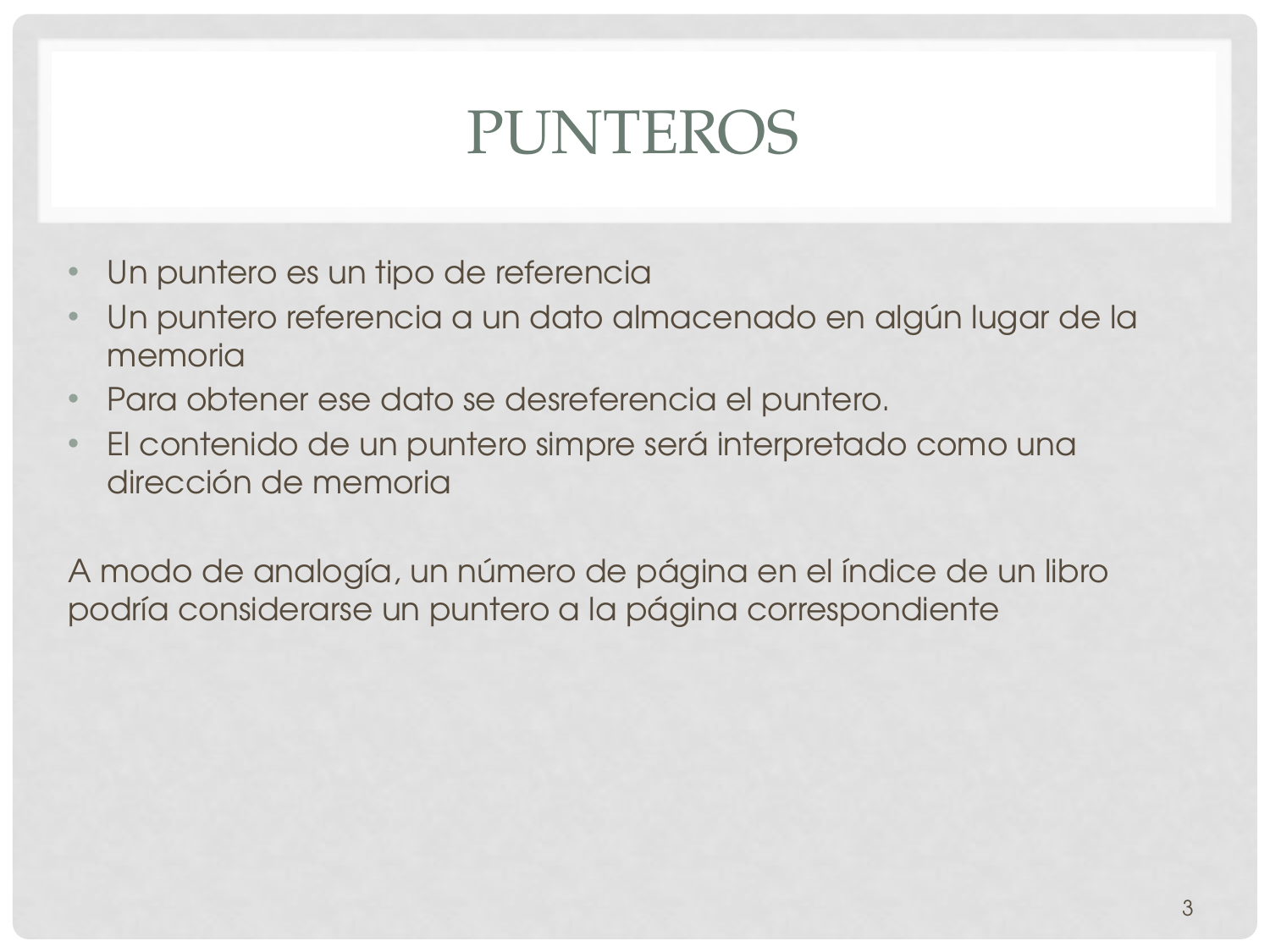

# Punteros
Un puntero es un tipo de referencia
Un puntero referencia a un dato almacenado en algún lugar de la memoria
Para obtener ese dato se desreferencia el puntero.
El contenido de un puntero simpre será interpretado como una dirección de memoria

A modo de analogía, un número de página en el índice de un libro podría considerarse un puntero a la página correspondiente

3